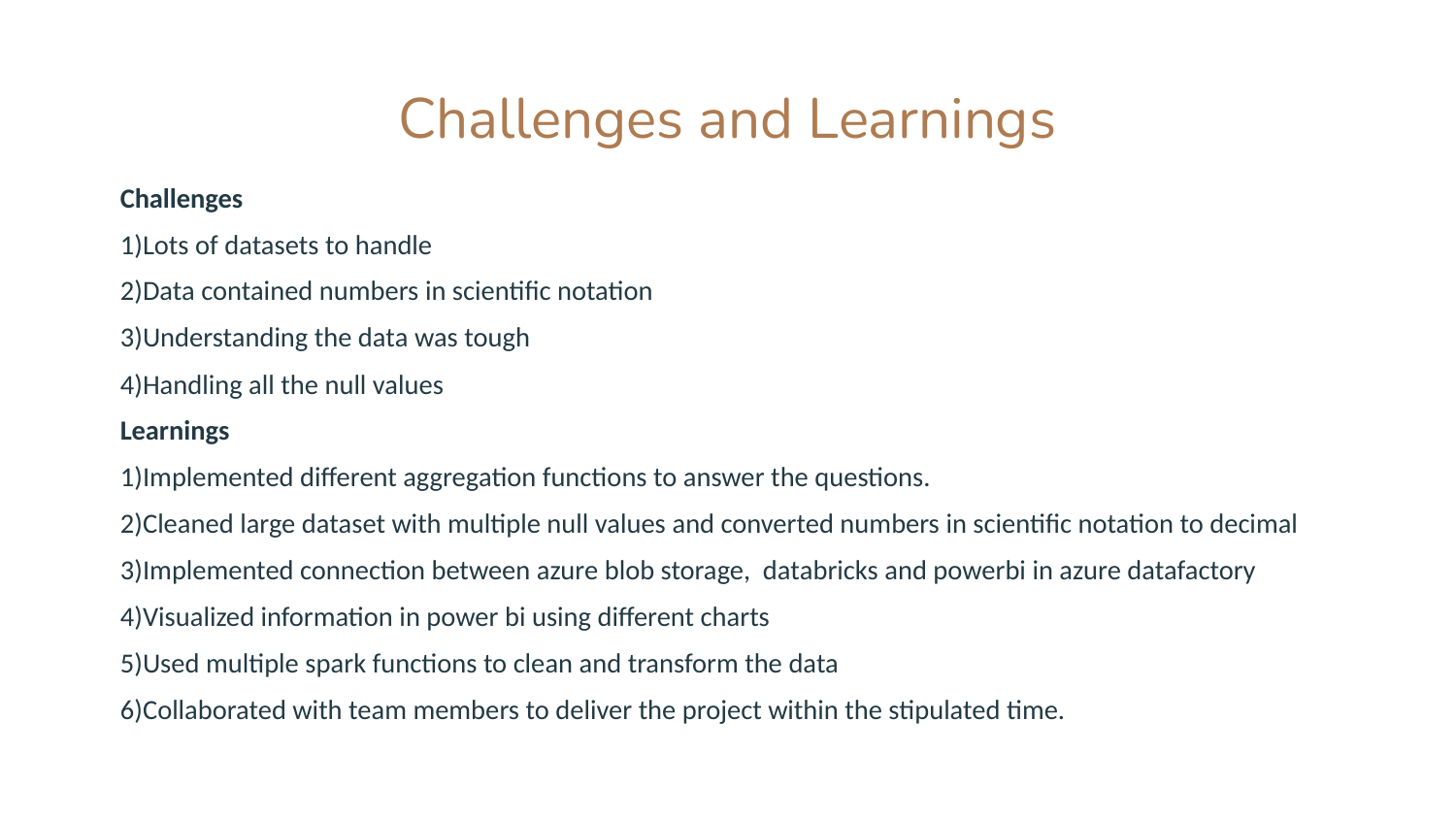

# Challenges and Learnings
Challenges
1)Lots of datasets to handle
2)Data contained numbers in scientific notation
3)Understanding the data was tough
4)Handling all the null values
Learnings
1)Implemented different aggregation functions to answer the questions.
2)Cleaned large dataset with multiple null values and converted numbers in scientific notation to decimal
3)Implemented connection between azure blob storage,  databricks and powerbi in azure datafactory
4)Visualized information in power bi using different charts
5)Used multiple spark functions to clean and transform the data
6)Collaborated with team members to deliver the project within the stipulated time.